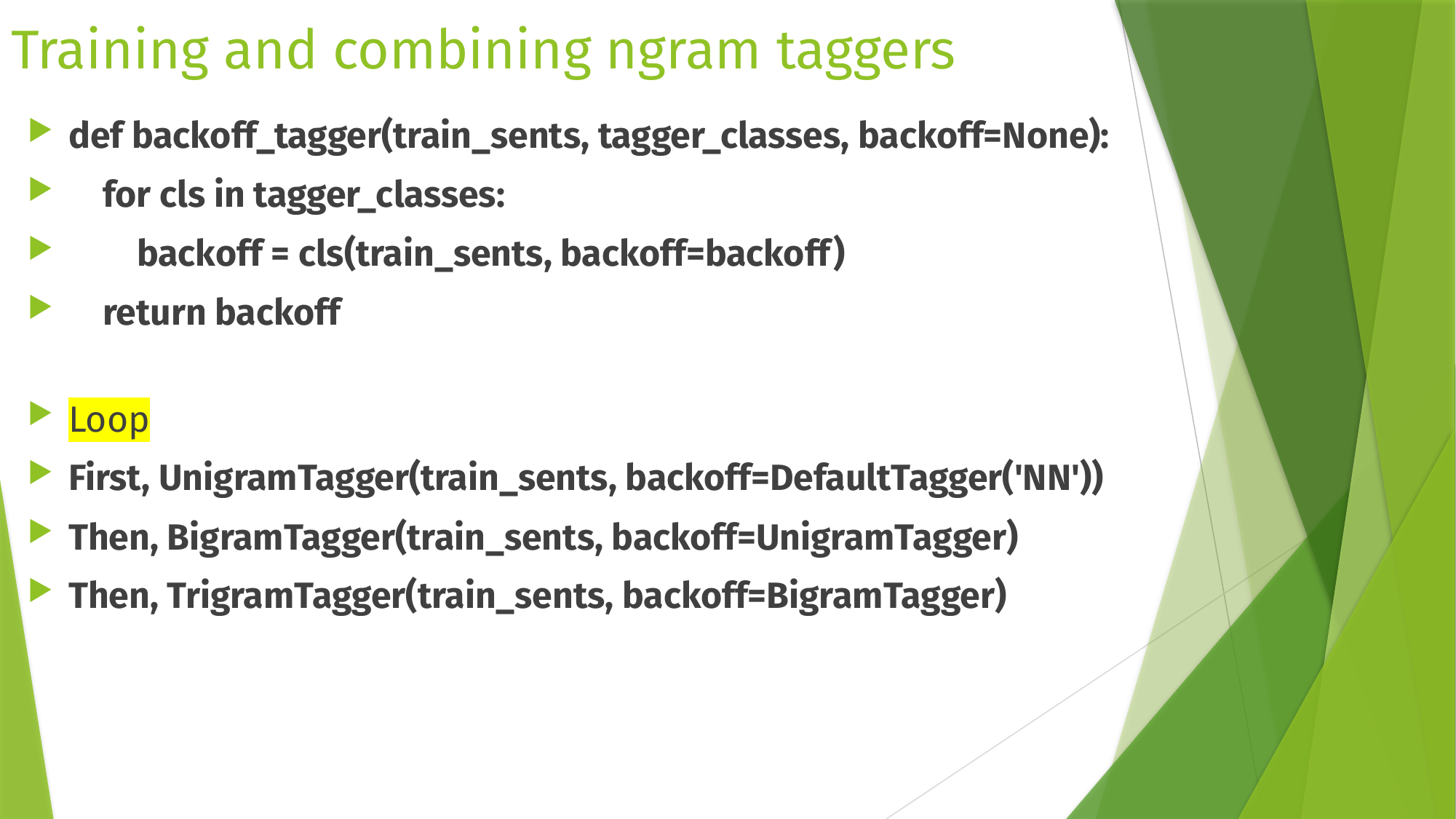

# Training and combining ngram taggers
def backoff_tagger(train_sents, tagger_classes, backoff=None):
    for cls in tagger_classes:
        backoff = cls(train_sents, backoff=backoff)
    return backoff

Loop
First, UnigramTagger(train_sents, backoff=DefaultTagger('NN'))
Then, BigramTagger(train_sents, backoff=UnigramTagger)
Then, TrigramTagger(train_sents, backoff=BigramTagger)